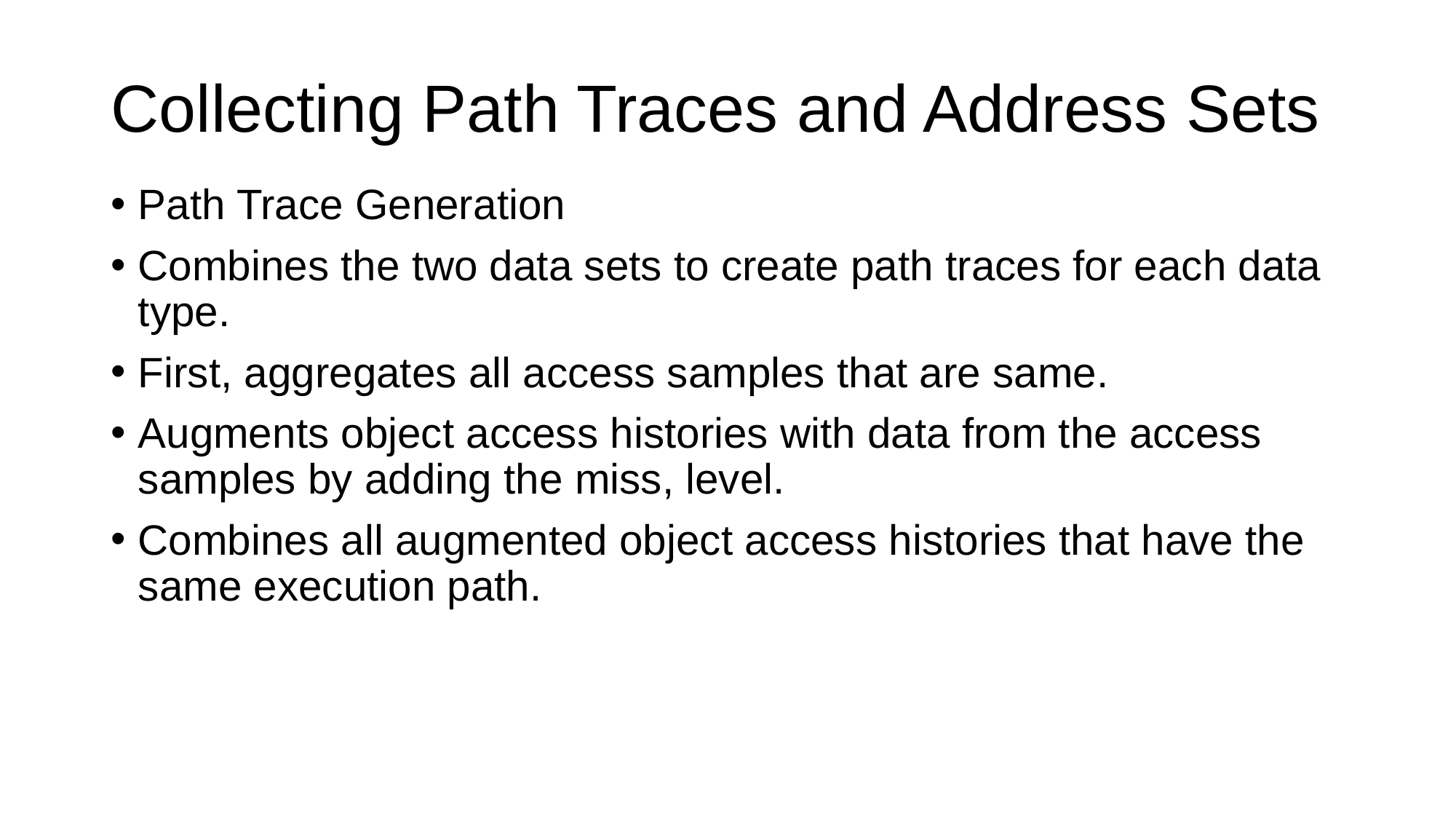

# Collecting Path Traces and Address Sets
Path Trace Generation
Combines the two data sets to create path traces for each data type.
First, aggregates all access samples that are same.
Augments object access histories with data from the access samples by adding the miss, level.
Combines all augmented object access histories that have the same execution path.